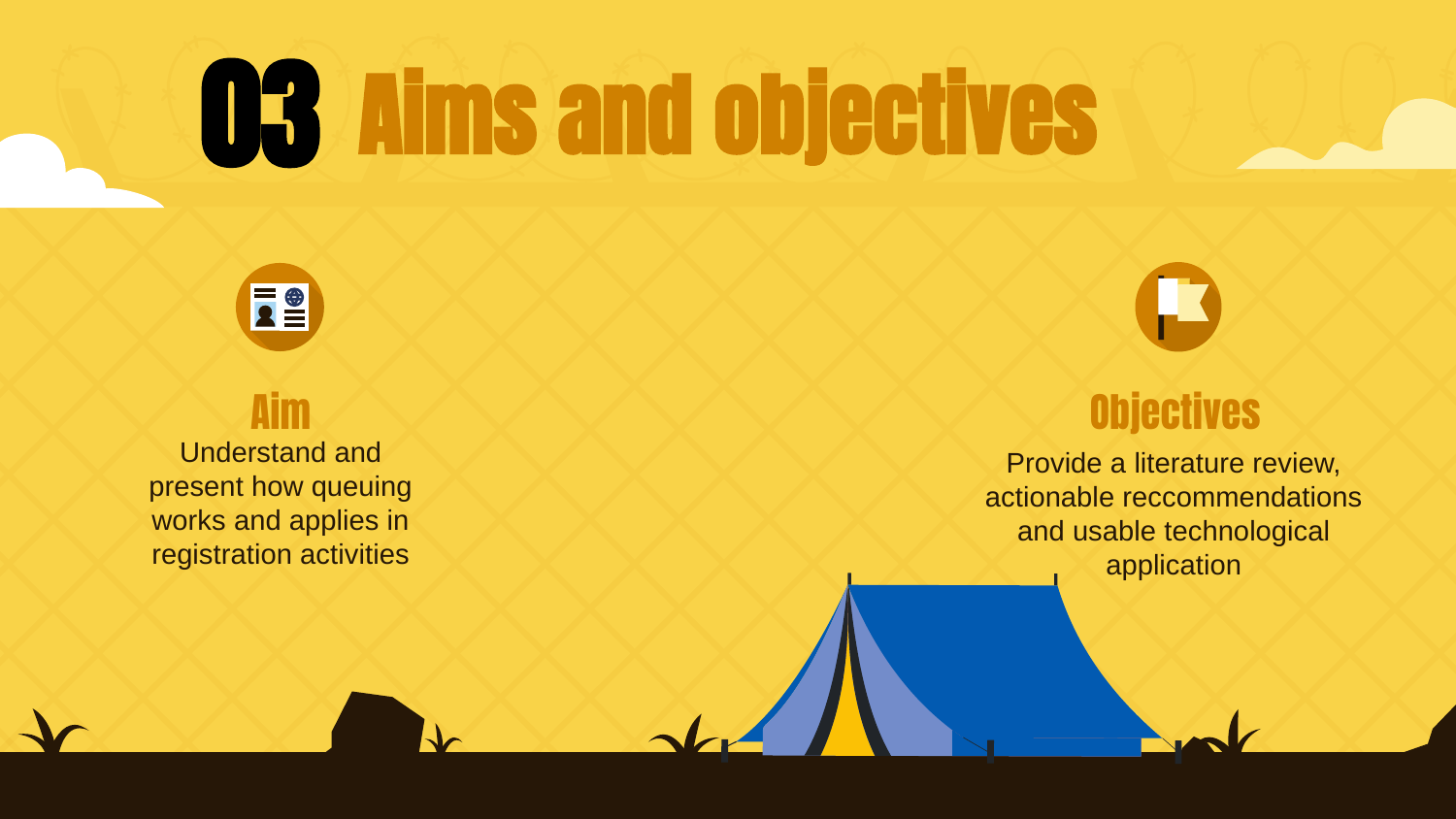

03
# Aims and objectives

Aim
Objectives
Understand and present how queuing works and applies in registration activities
Provide a literature review, actionable reccommendations and usable technological application